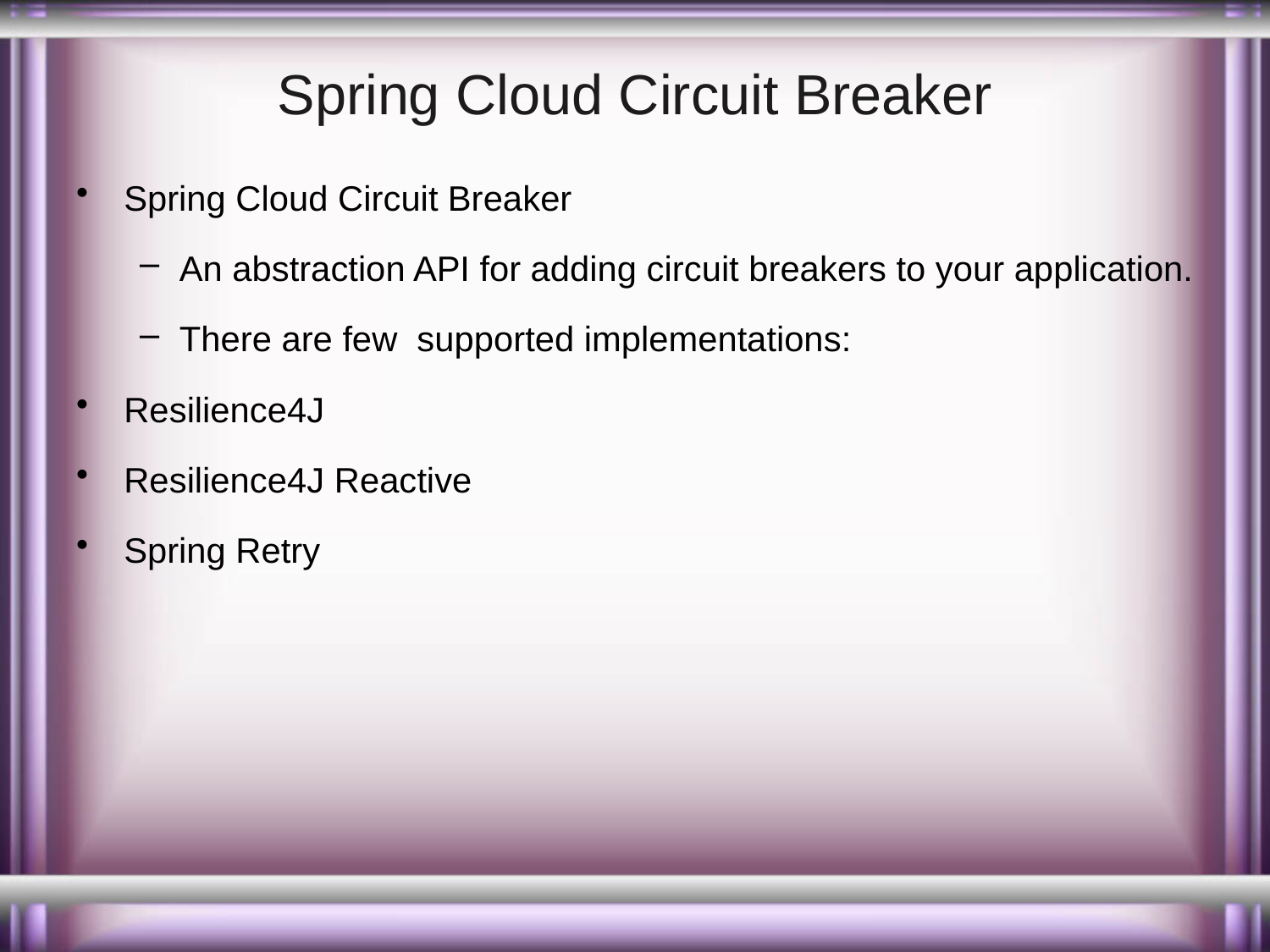

# Spring Cloud Circuit Breaker
Spring Cloud Circuit Breaker
An abstraction API for adding circuit breakers to your application.
There are few  supported implementations:
Resilience4J
Resilience4J Reactive
Spring Retry